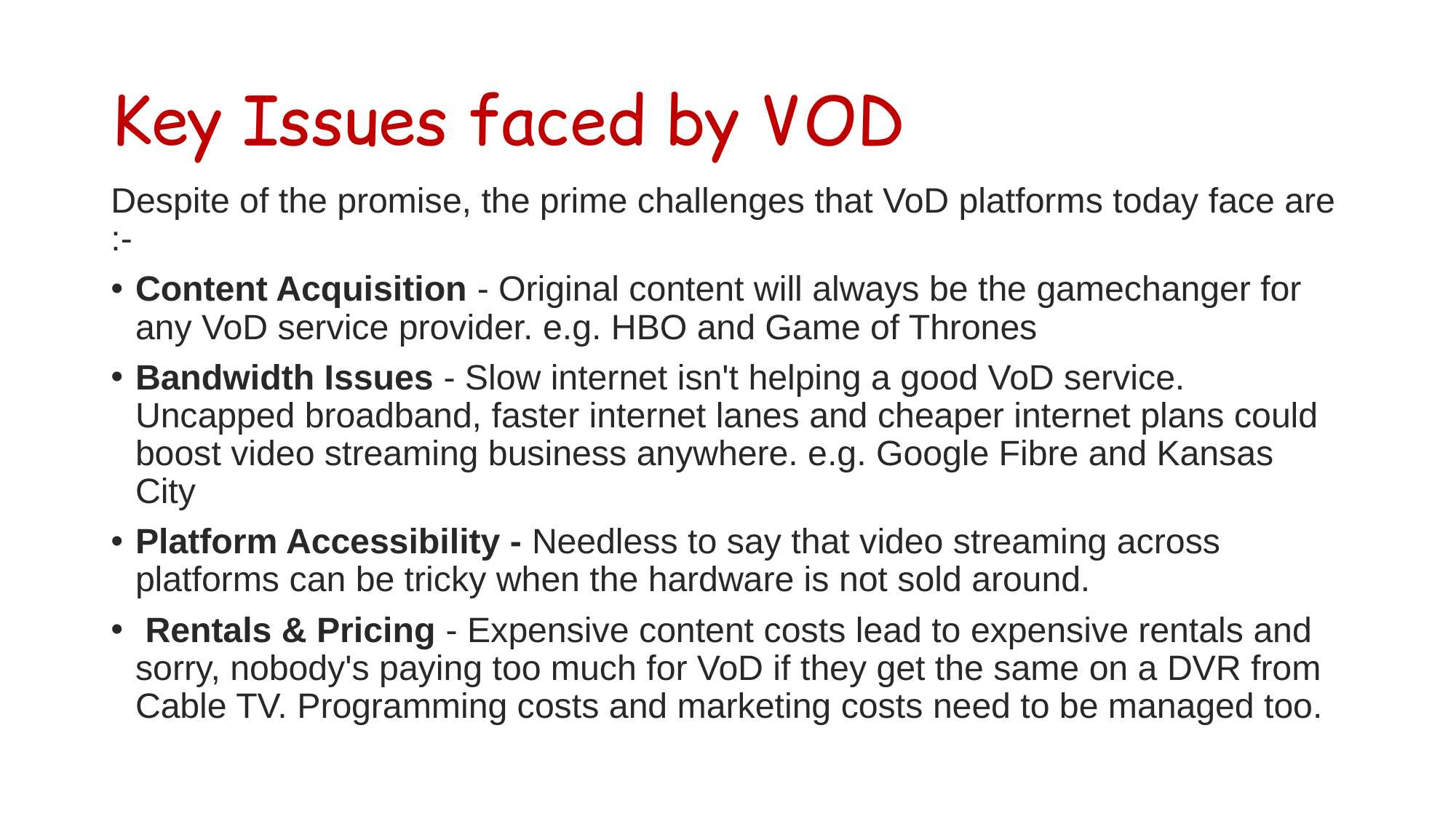

# Key Issues faced by VOD
Despite of the promise, the prime challenges that VoD platforms today face are :-
Content Acquisition - Original content will always be the gamechanger for any VoD service provider. e.g. HBO and Game of Thrones
Bandwidth Issues - Slow internet isn't helping a good VoD service. Uncapped broadband, faster internet lanes and cheaper internet plans could boost video streaming business anywhere. e.g. Google Fibre and Kansas City
Platform Accessibility - Needless to say that video streaming across platforms can be tricky when the hardware is not sold around.
 Rentals & Pricing - Expensive content costs lead to expensive rentals and sorry, nobody's paying too much for VoD if they get the same on a DVR from Cable TV. Programming costs and marketing costs need to be managed too.